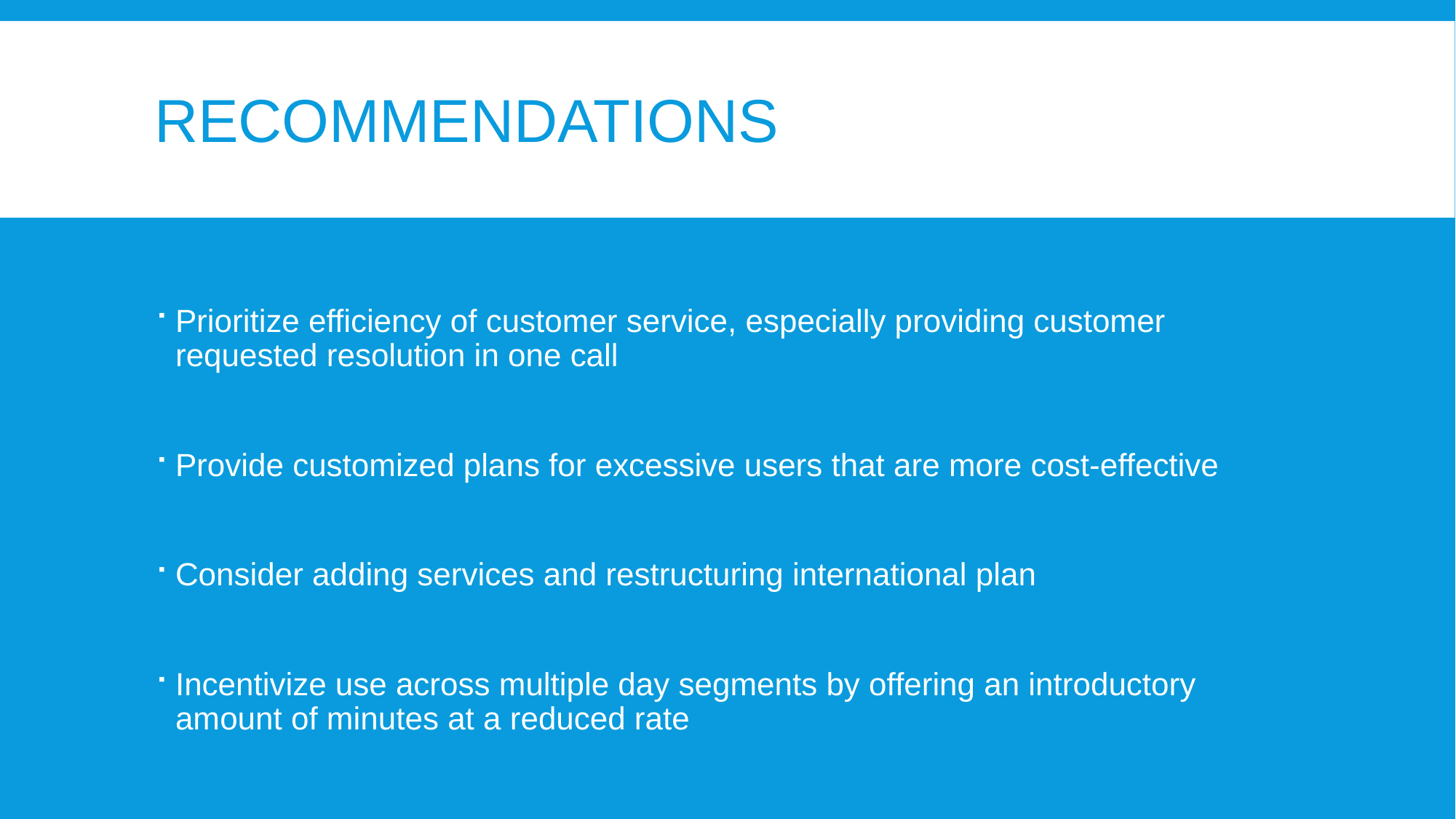

# recommendations

Prioritize efficiency of customer service, especially providing customer requested resolution in one call

Provide customized plans for excessive users that are more cost-effective

Consider adding services and restructuring international plan

Incentivize use across multiple day segments by offering an introductory amount of minutes at a reduced rate